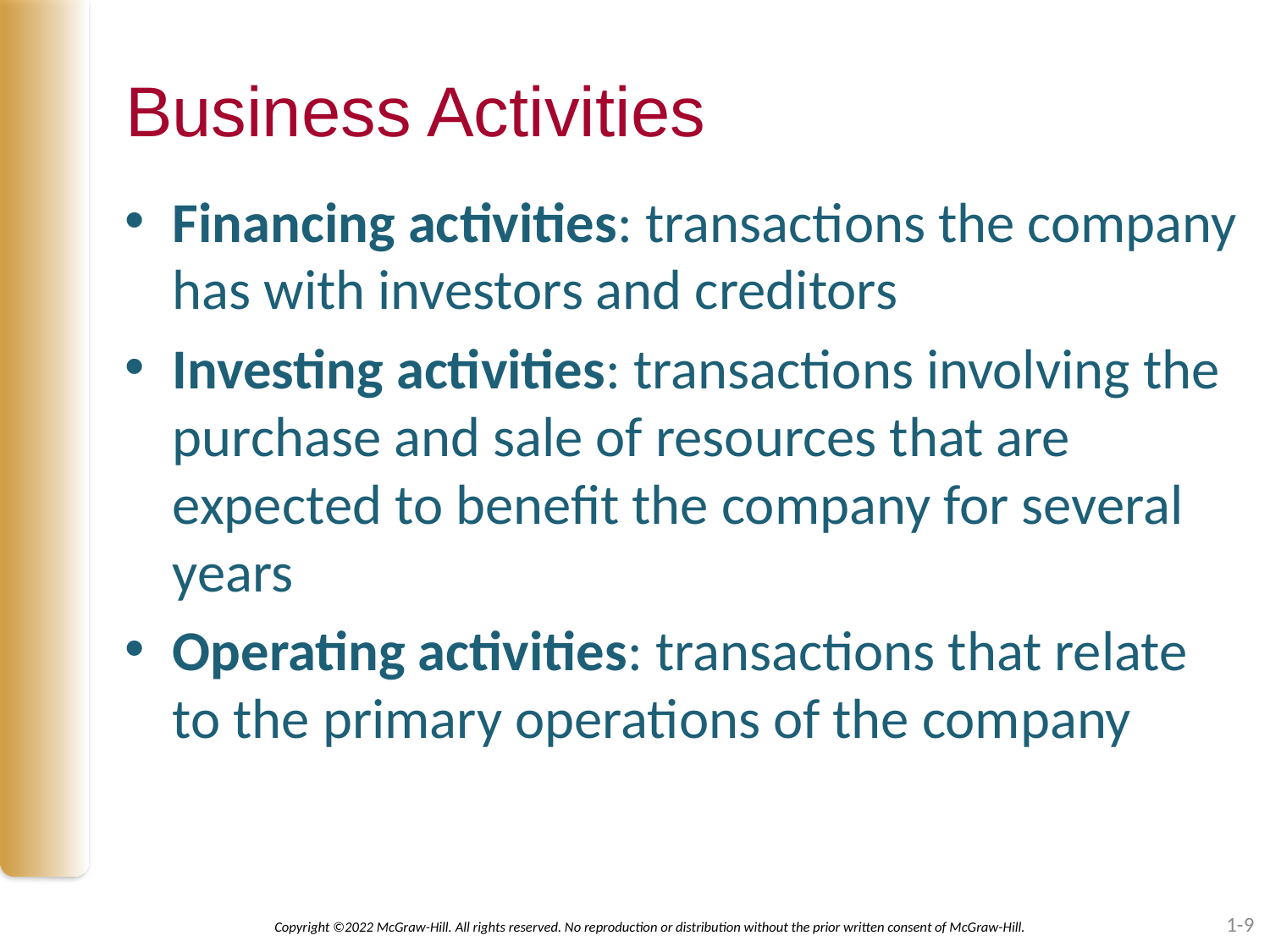

# Business Activities
Financing activities: transactions the company has with investors and creditors
Investing activities: transactions involving the purchase and sale of resources that are expected to benefit the company for several years
Operating activities: transactions that relate to the primary operations of the company
1-9
Copyright ©2022 McGraw-Hill. All rights reserved. No reproduction or distribution without the prior written consent of McGraw-Hill.